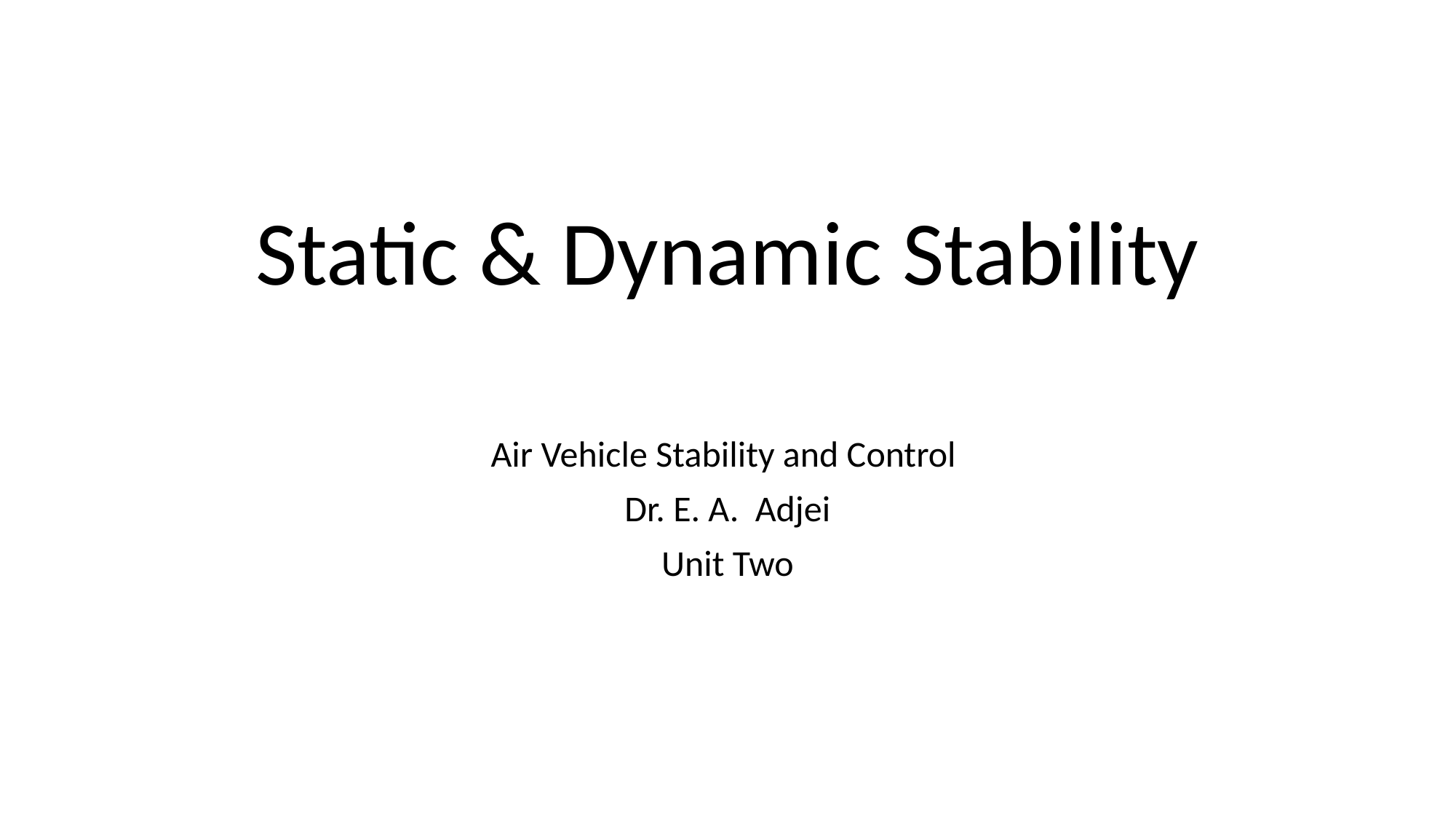

# Static & Dynamic Stability
Air Vehicle Stability and Control
Dr. E. A.  Adjei
Unit Two